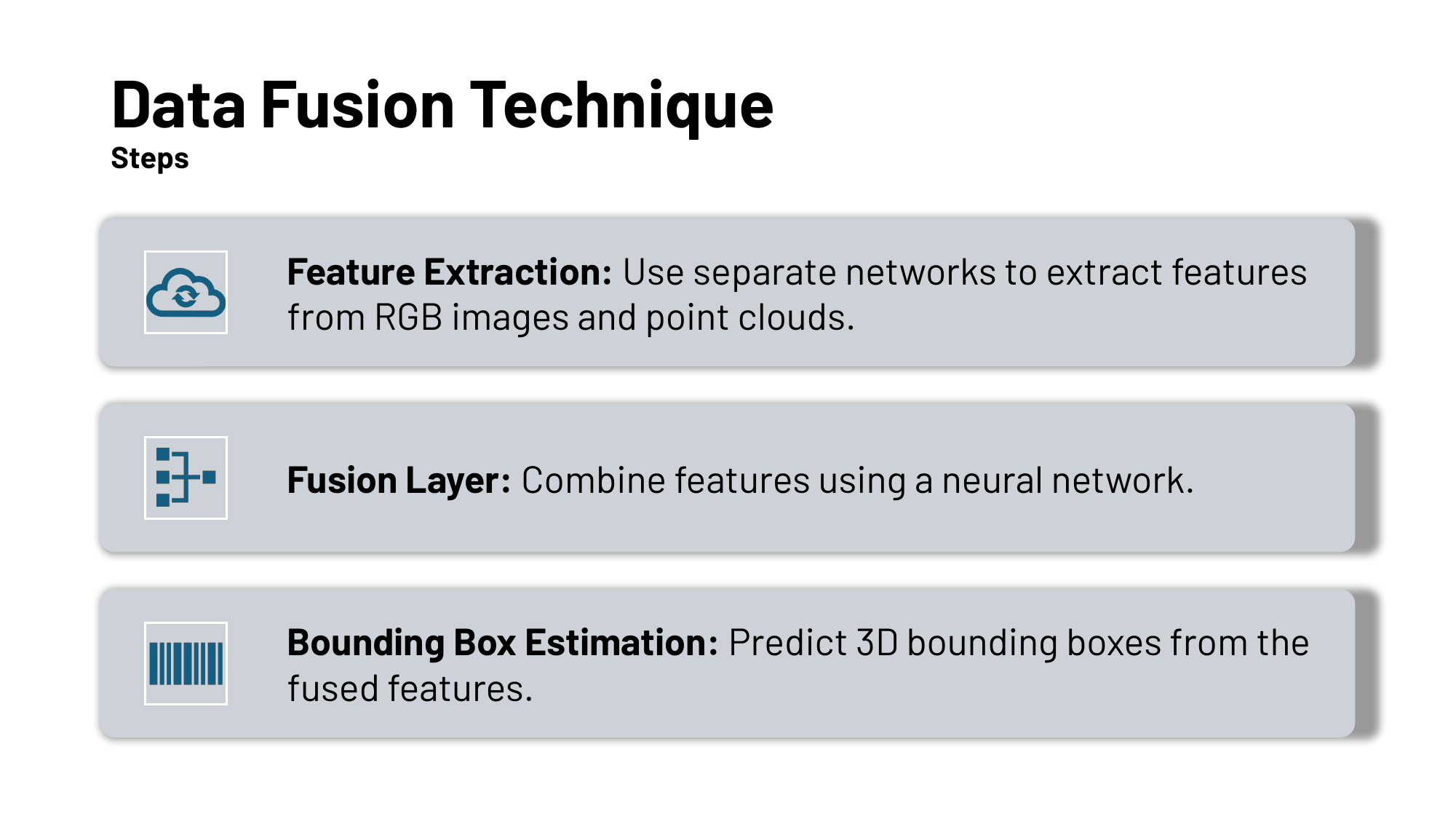

# Data Fusion Technique Steps
Feature Extraction: Use separate networks to extract features from RGB images and point clouds.
Fusion Layer: Combine features using a neural network.
Bounding Box Estimation: Predict 3D bounding boxes from the fused features.